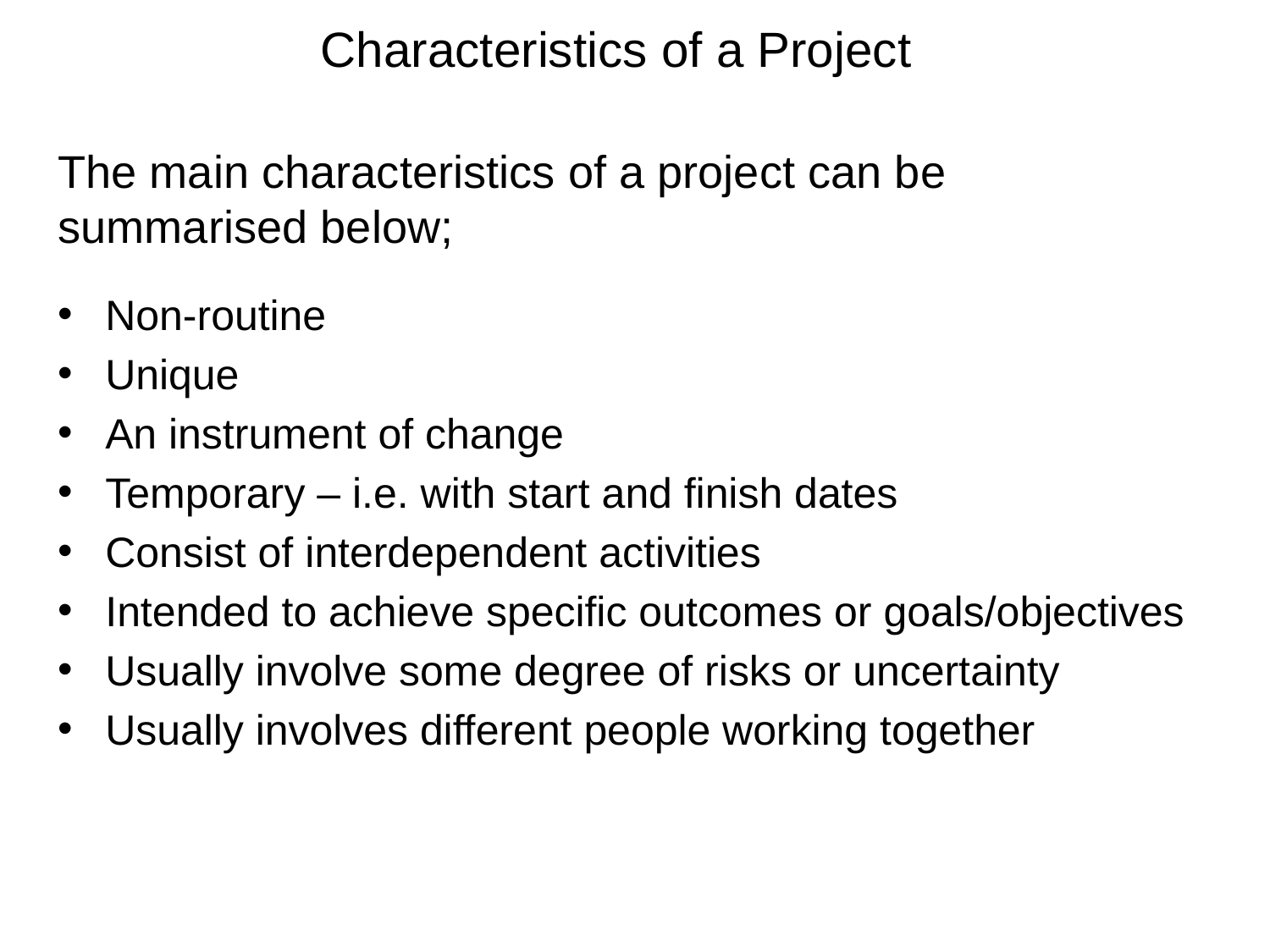

# Characteristics of a Project
The main characteristics of a project can be summarised below;

Non-routine
Unique
An instrument of change
Temporary – i.e. with start and finish dates
Consist of interdependent activities
Intended to achieve specific outcomes or goals/objectives
Usually involve some degree of risks or uncertainty
Usually involves different people working together